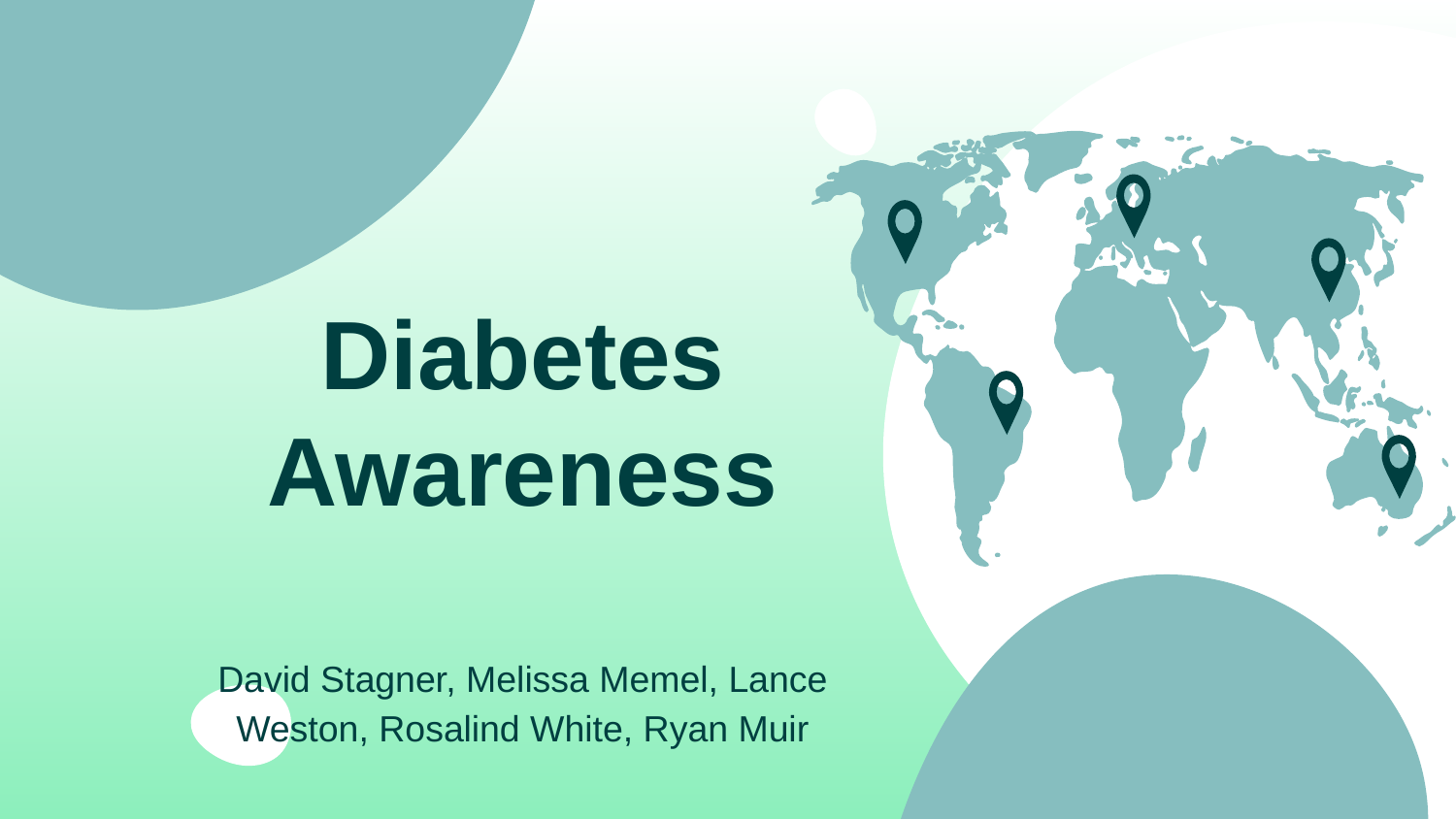

# Diabetes Awareness
David Stagner, Melissa Memel, Lance Weston, Rosalind White, Ryan Muir